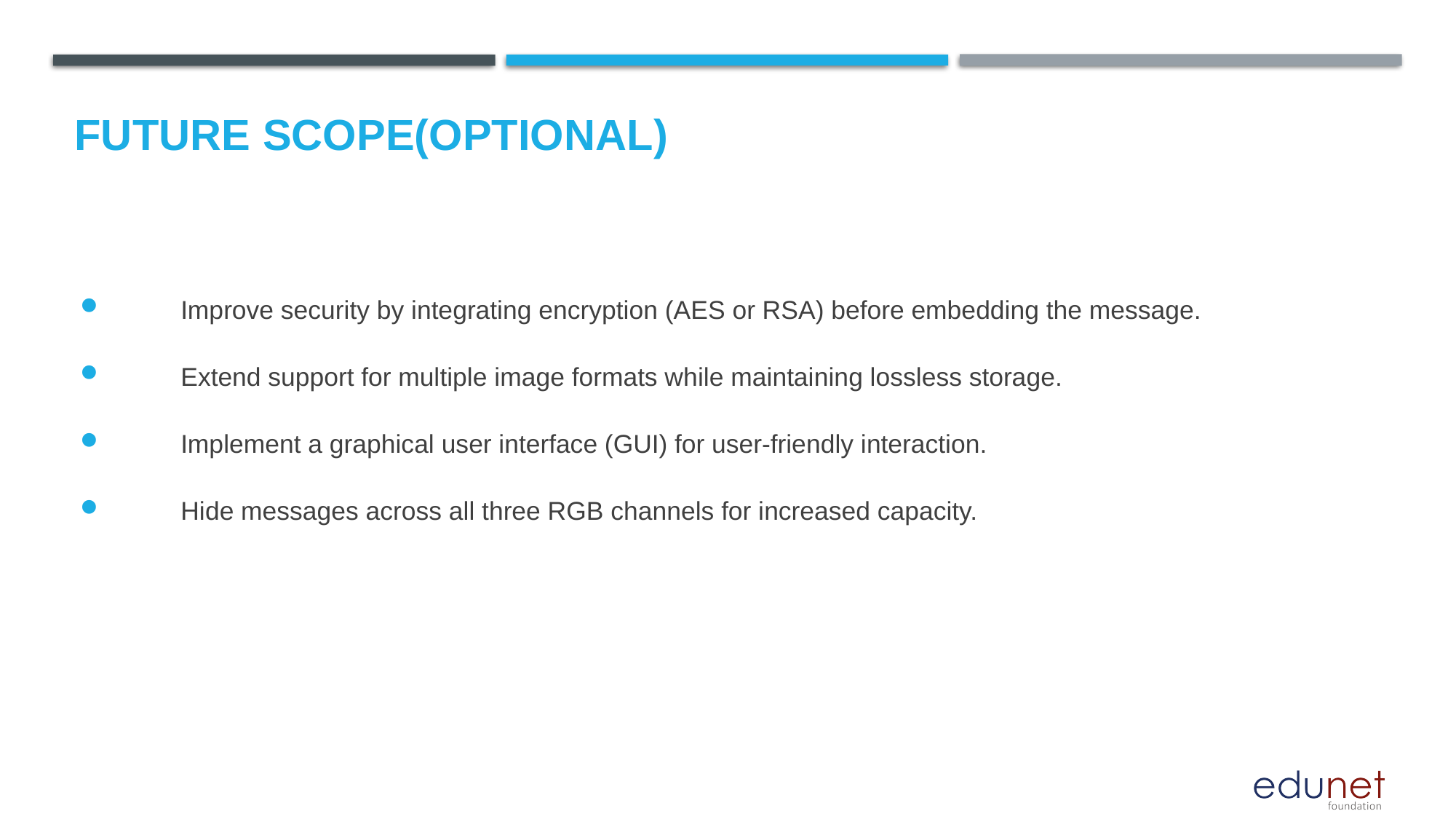

Future scope(optional)
# Improve security by integrating encryption (AES or RSA) before embedding the message.
Extend support for multiple image formats while maintaining lossless storage.
Implement a graphical user interface (GUI) for user-friendly interaction.
Hide messages across all three RGB channels for increased capacity.